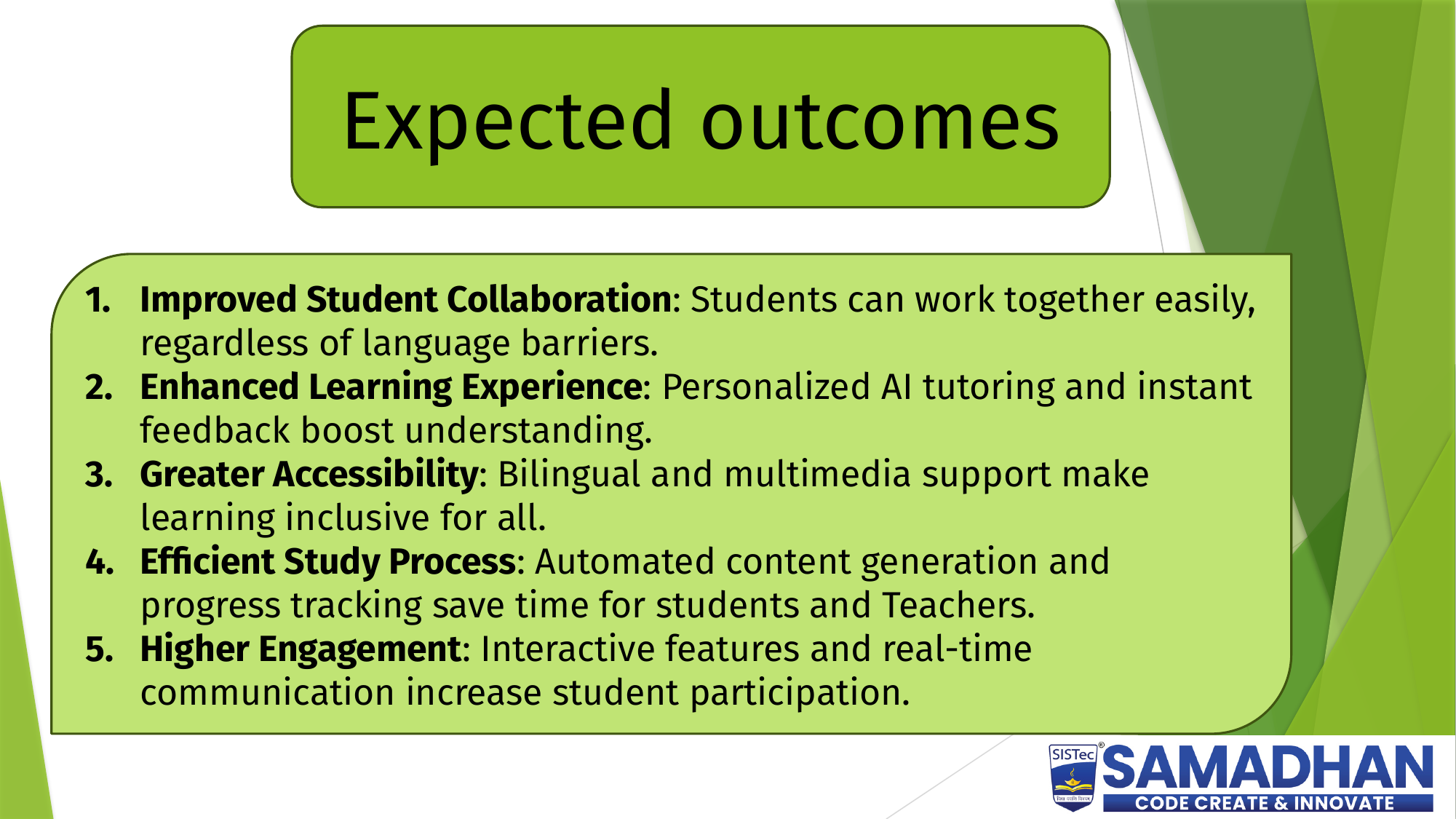

Expected outcomes
Improved Student Collaboration: Students can work together easily, regardless of language barriers.
Enhanced Learning Experience: Personalized AI tutoring and instant feedback boost understanding.
Greater Accessibility: Bilingual and multimedia support make learning inclusive for all.
Efficient Study Process: Automated content generation and progress tracking save time for students and Teachers.
Higher Engagement: Interactive features and real-time communication increase student participation.